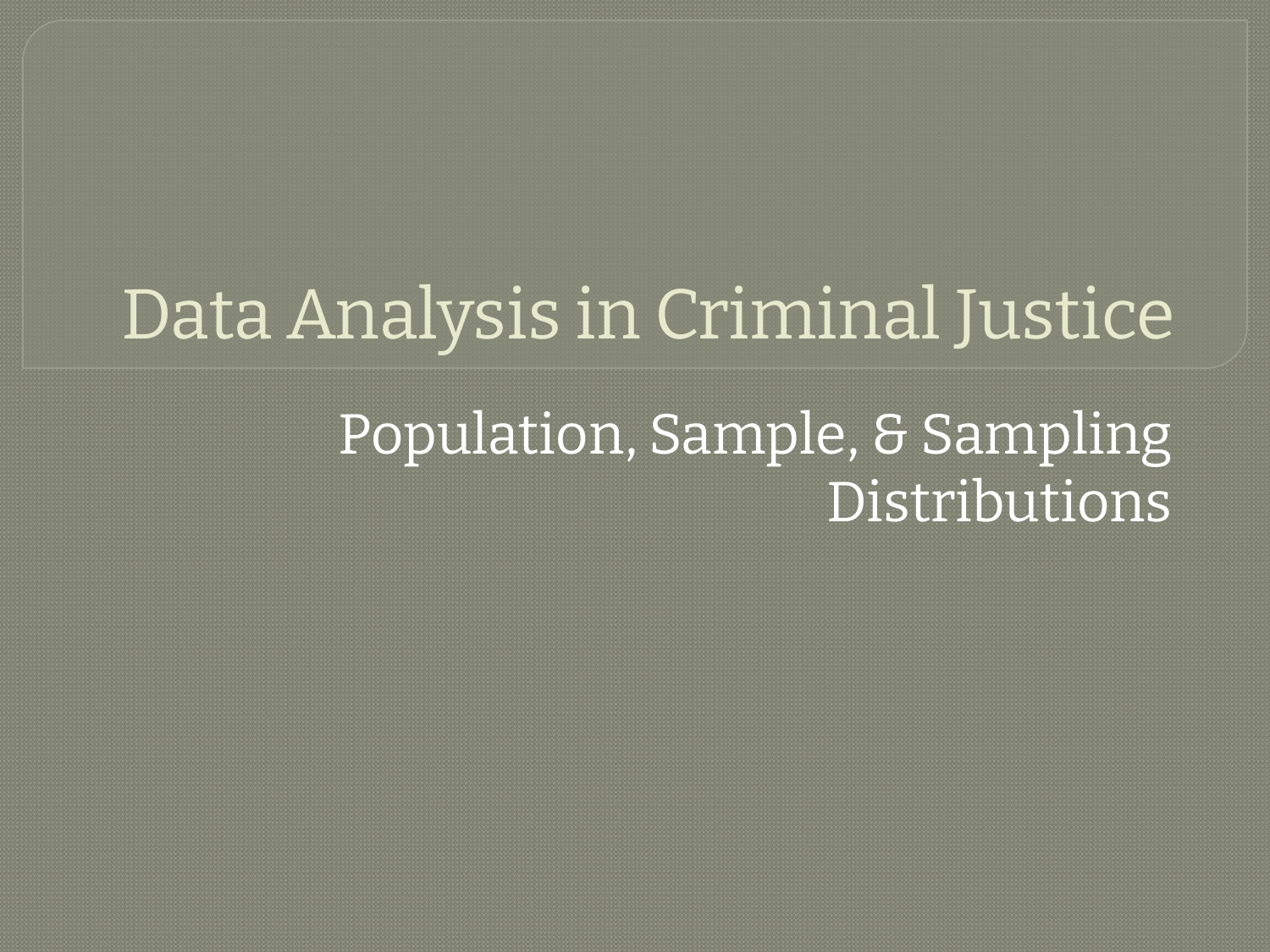

# Data Analysis in Criminal Justice
Population, Sample, & Sampling Distributions